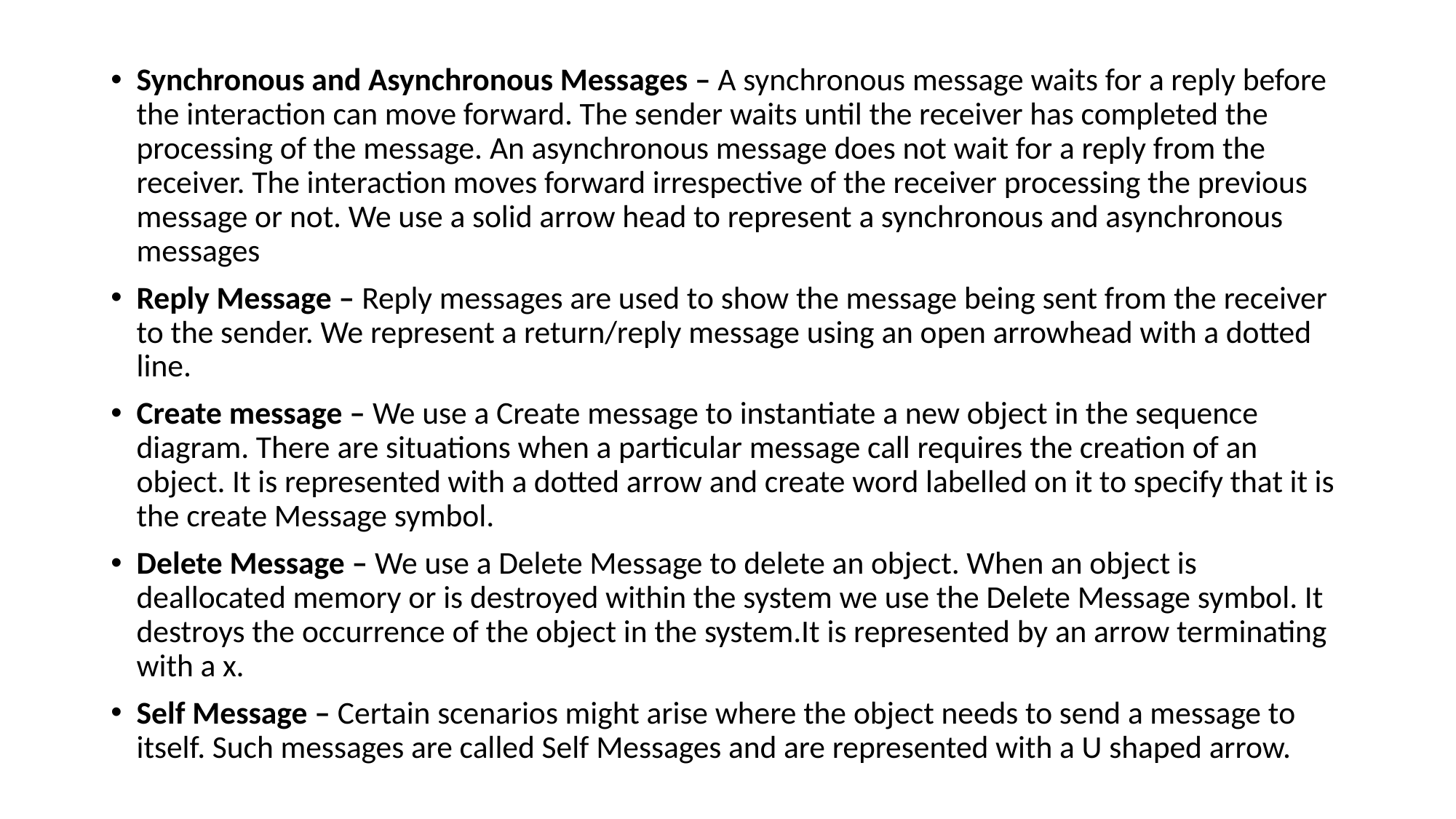

Synchronous and Asynchronous Messages – A synchronous message waits for a reply before the interaction can move forward. The sender waits until the receiver has completed the processing of the message. An asynchronous message does not wait for a reply from the receiver. The interaction moves forward irrespective of the receiver processing the previous message or not. We use a solid arrow head to represent a synchronous and asynchronous messages
Reply Message – Reply messages are used to show the message being sent from the receiver to the sender. We represent a return/reply message using an open arrowhead with a dotted line.
Create message – We use a Create message to instantiate a new object in the sequence diagram. There are situations when a particular message call requires the creation of an object. It is represented with a dotted arrow and create word labelled on it to specify that it is the create Message symbol.
Delete Message – We use a Delete Message to delete an object. When an object is deallocated memory or is destroyed within the system we use the Delete Message symbol. It destroys the occurrence of the object in the system.It is represented by an arrow terminating with a x.
Self Message – Certain scenarios might arise where the object needs to send a message to itself. Such messages are called Self Messages and are represented with a U shaped arrow.